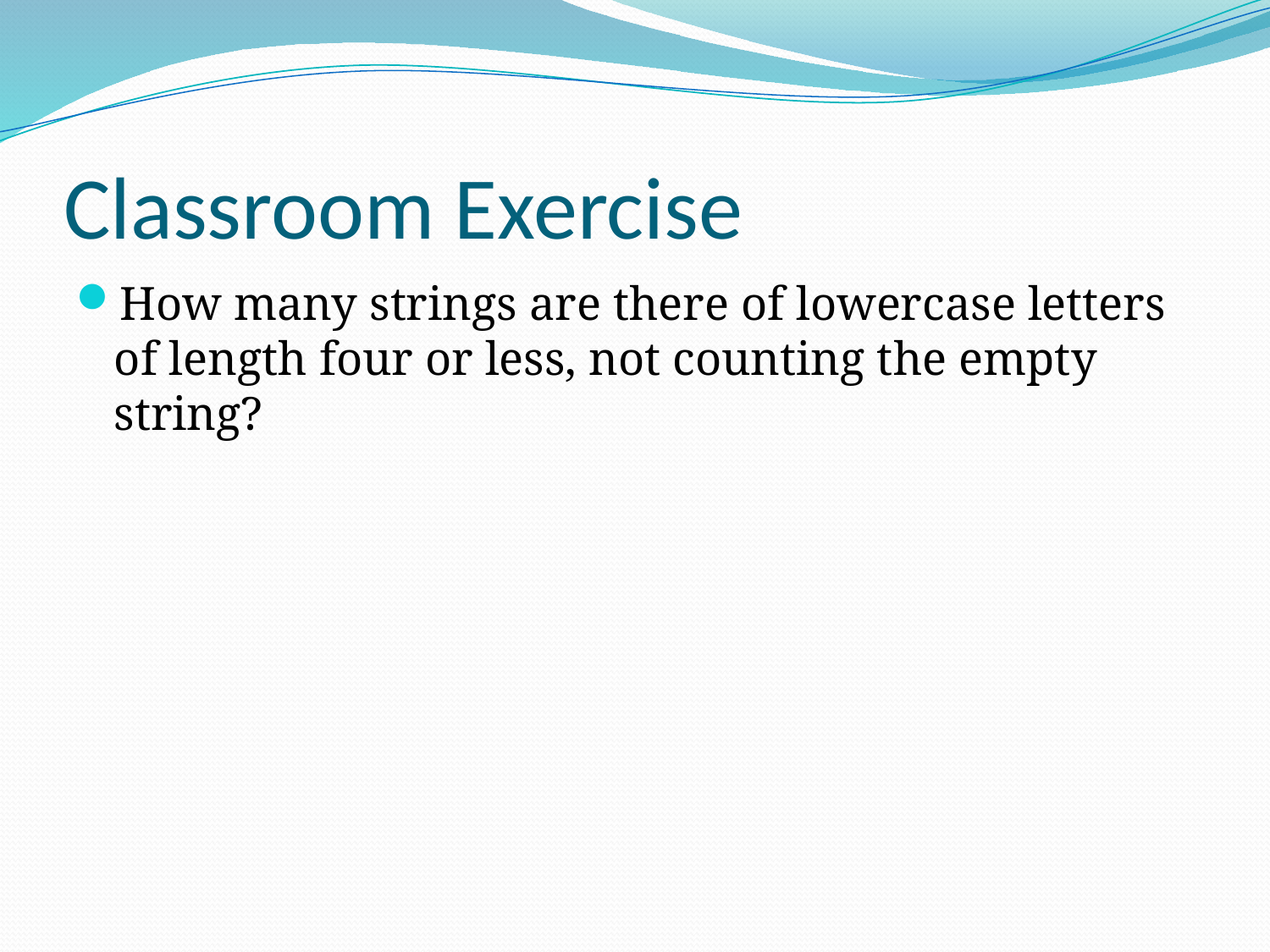

# Classroom Exercise
How many strings are there of lowercase letters of length four or less, not counting the empty string?